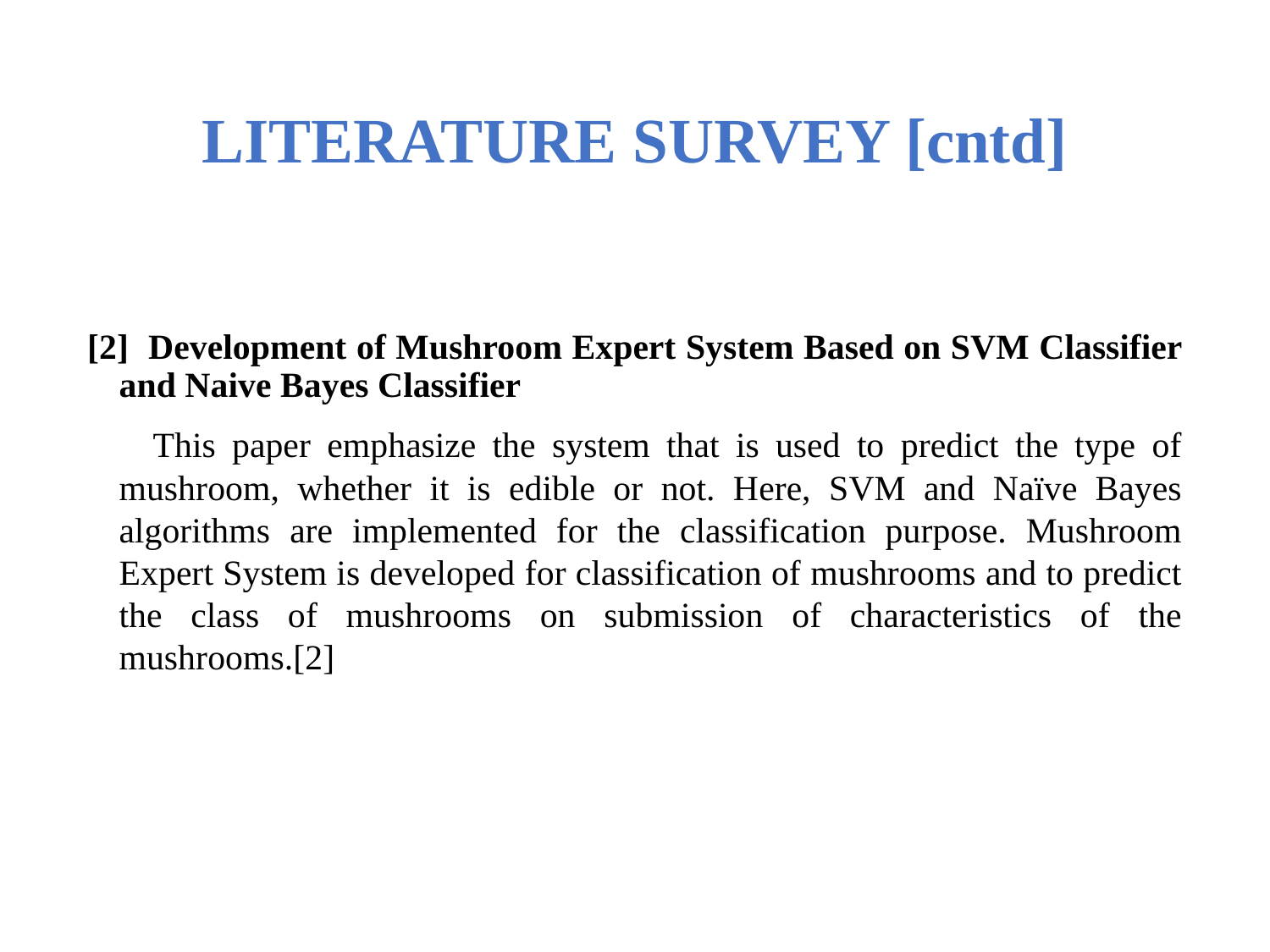

# LITERATURE SURVEY [cntd]
[2]  Development of Mushroom Expert System Based on SVM Classifier and Naive Bayes Classifier
    This paper emphasize the system that is used to predict the type of mushroom, whether it is edible or not. Here, SVM and Naïve Bayes algorithms are implemented for the classification purpose. Mushroom Expert System is developed for classification of mushrooms and to predict the class of mushrooms on submission of characteristics of the mushrooms.[2]